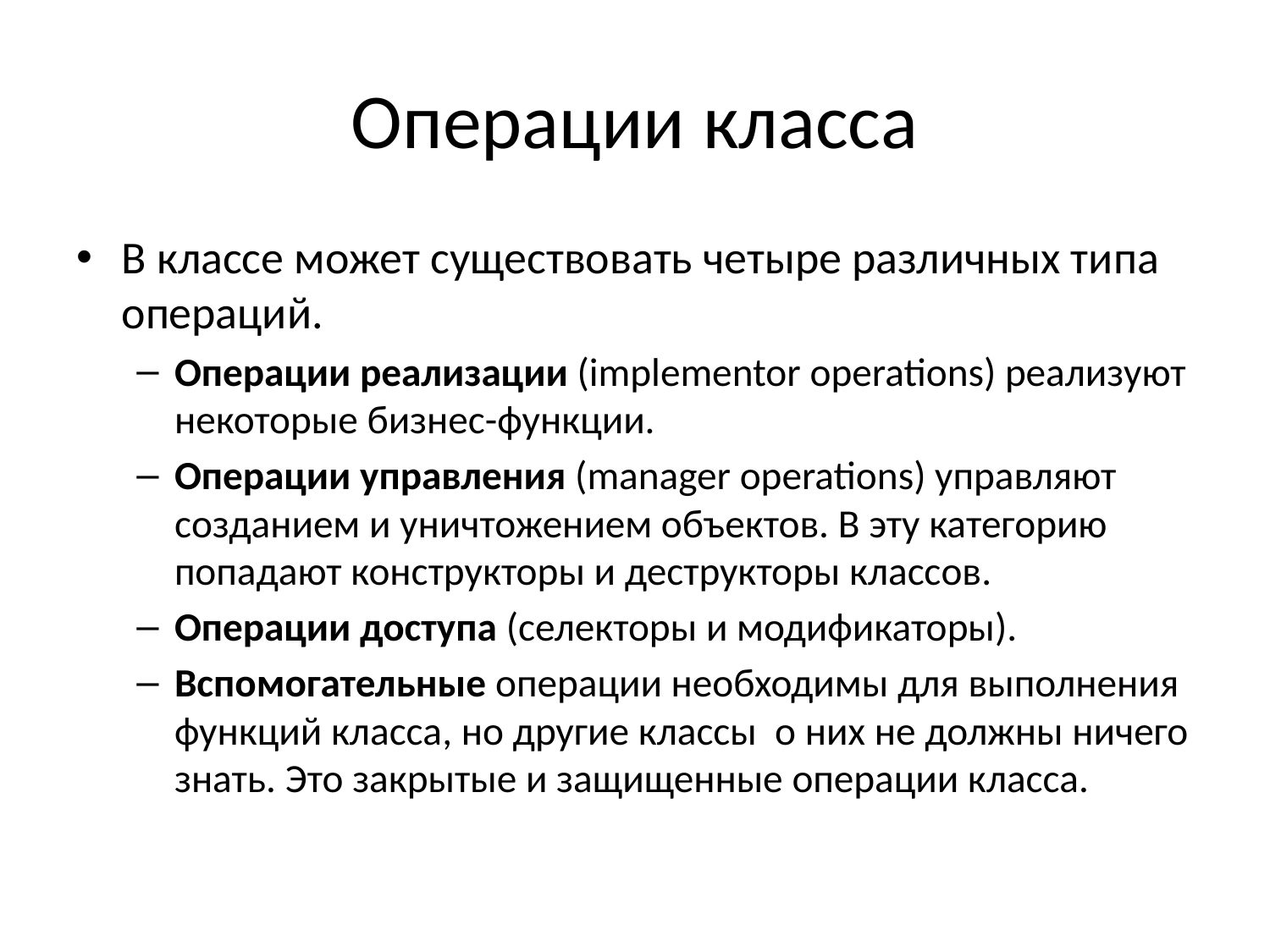

# Операции класса
В классе может существовать четыре различных типа операций.
Операции реализации (implementor operations) реализуют некоторые бизнес-функции.
Операции управления (manager operations) управляют созданием и уничтожением объектов. В эту категорию попадают конструкторы и деструкторы классов.
Операции доступа (селекторы и модификаторы).
Вспомогательные операции необходимы для выполнения функций класса, но другие классы  о них не должны ничего знать. Это закрытые и защищенные операции класса.